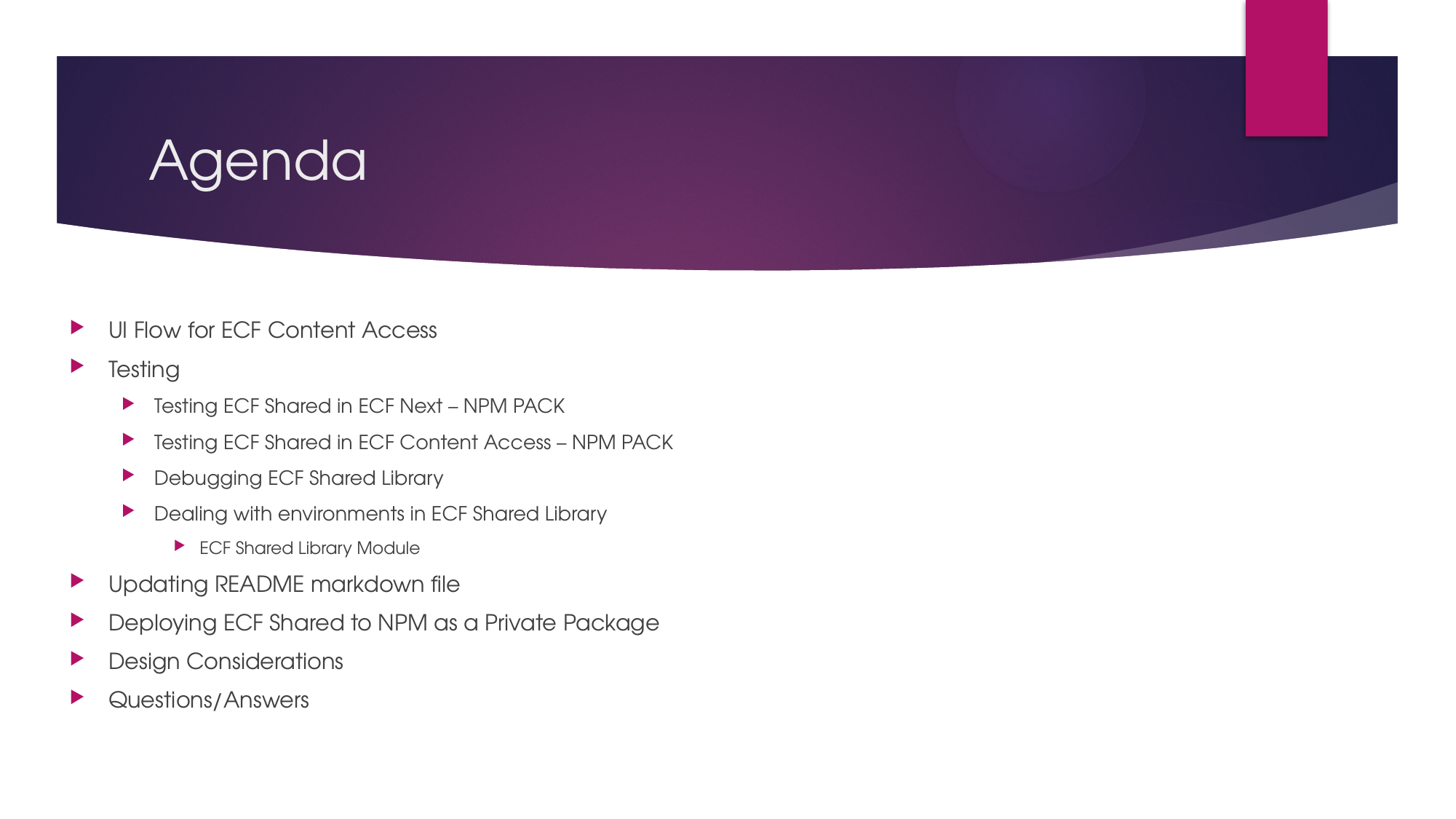

# Agenda
UI Flow for ECF Content Access
Testing
Testing ECF Shared in ECF Next – NPM PACK
Testing ECF Shared in ECF Content Access – NPM PACK
Debugging ECF Shared Library
Dealing with environments in ECF Shared Library
ECF Shared Library Module
Updating README markdown file
Deploying ECF Shared to NPM as a Private Package
Design Considerations
Questions/Answers